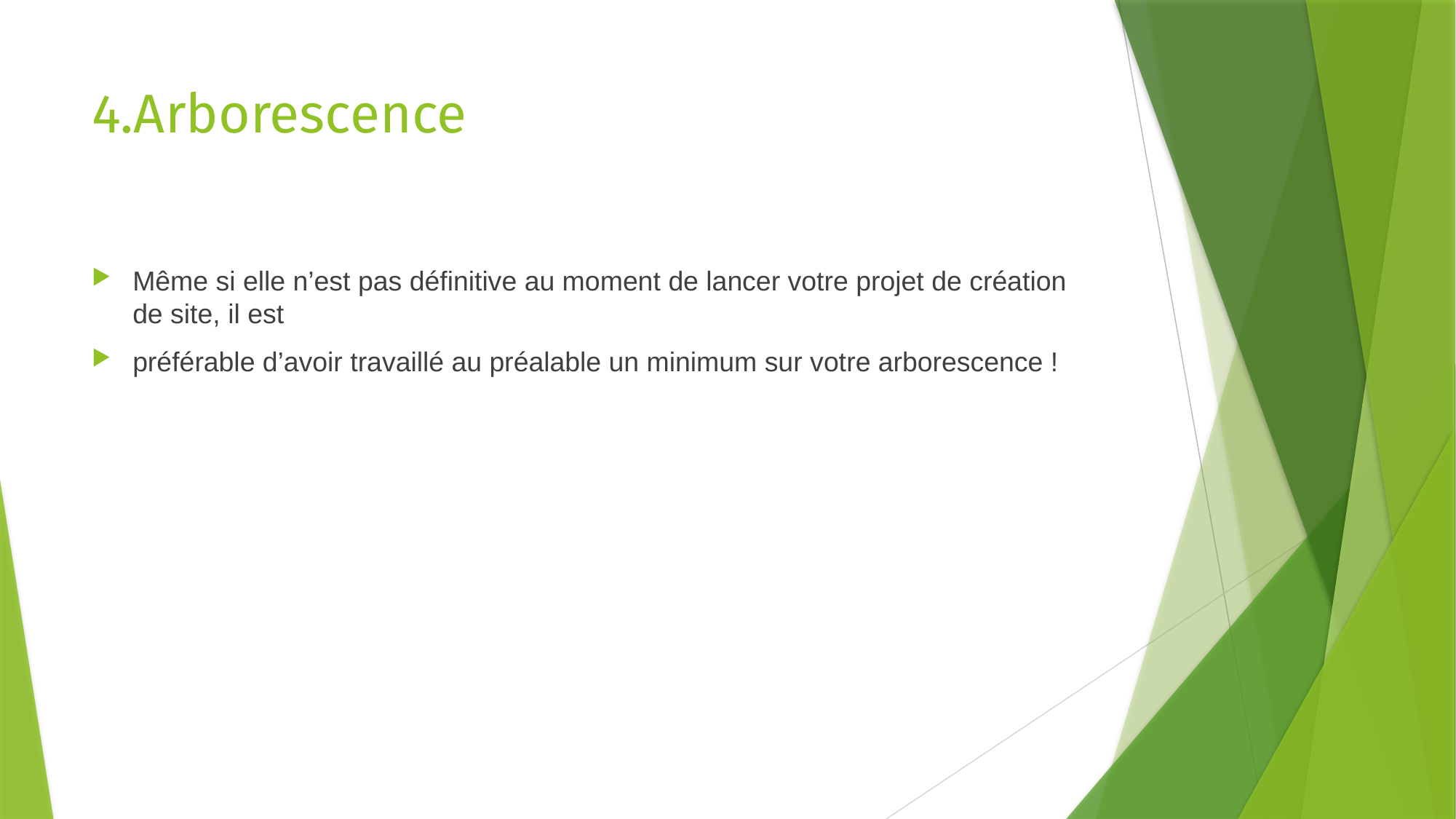

4.Arborescence
Même si elle n’est pas définitive au moment de lancer votre projet de création de site, il est
préférable d’avoir travaillé au préalable un minimum sur votre arborescence !